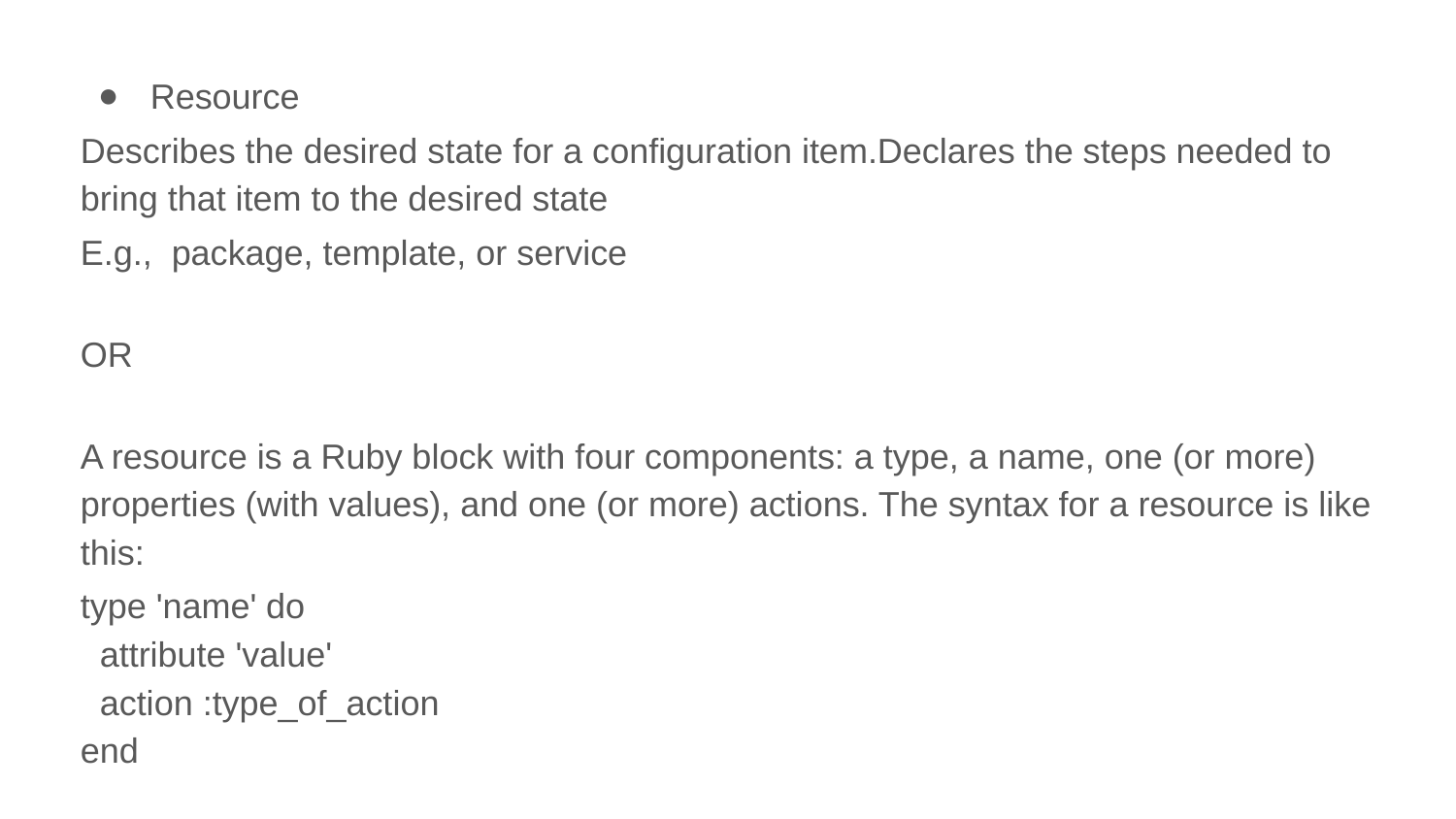

Resource
Describes the desired state for a configuration item.Declares the steps needed to bring that item to the desired state
E.g.,  package, template, or service
OR
A resource is a Ruby block with four components: a type, a name, one (or more) properties (with values), and one (or more) actions. The syntax for a resource is like this:
type 'name' do
  attribute 'value'
  action :type_of_action
end